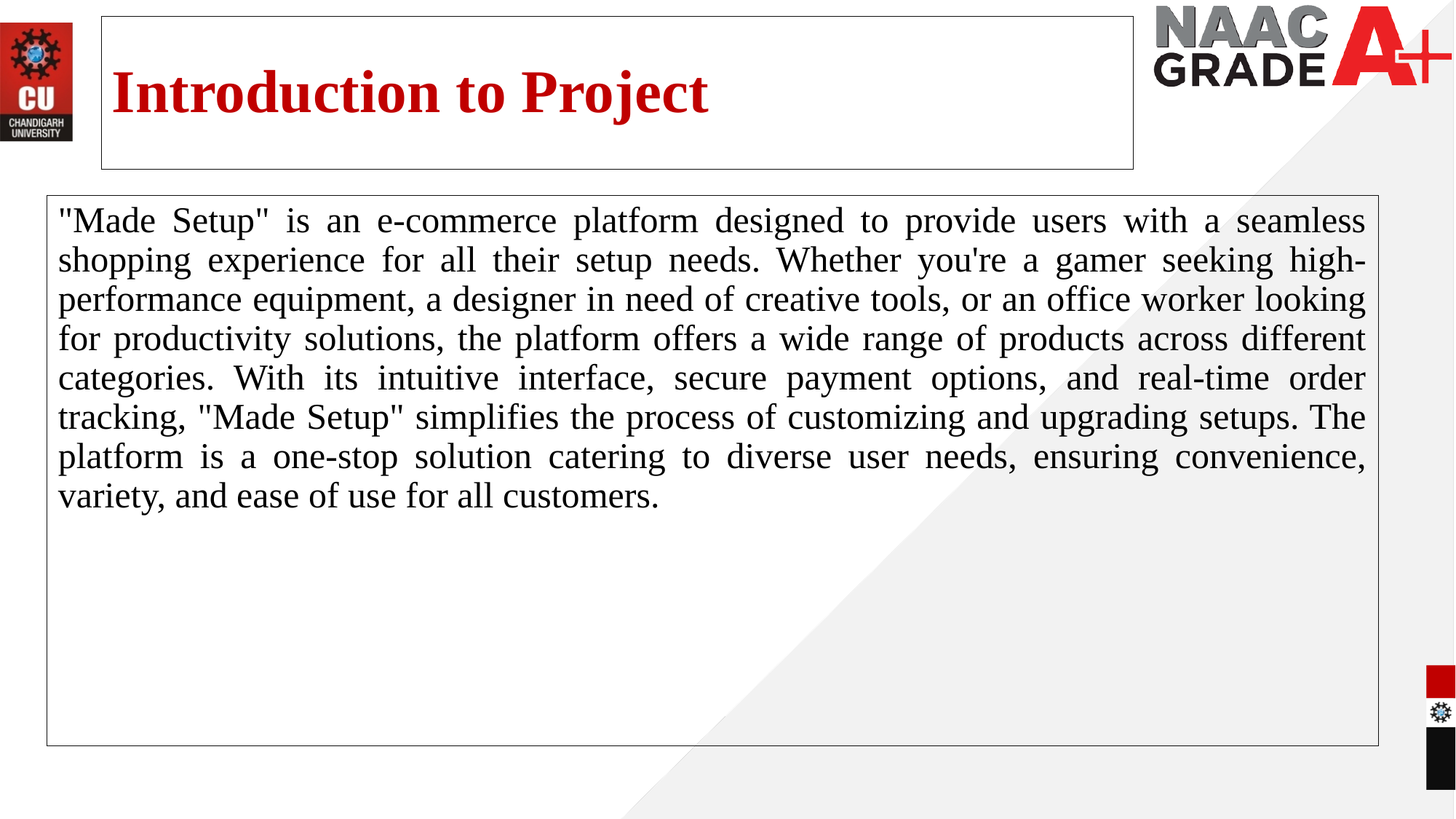

# Introduction to Project
"Made Setup" is an e-commerce platform designed to provide users with a seamless shopping experience for all their setup needs. Whether you're a gamer seeking high-performance equipment, a designer in need of creative tools, or an office worker looking for productivity solutions, the platform offers a wide range of products across different categories. With its intuitive interface, secure payment options, and real-time order tracking, "Made Setup" simplifies the process of customizing and upgrading setups. The platform is a one-stop solution catering to diverse user needs, ensuring convenience, variety, and ease of use for all customers.
3